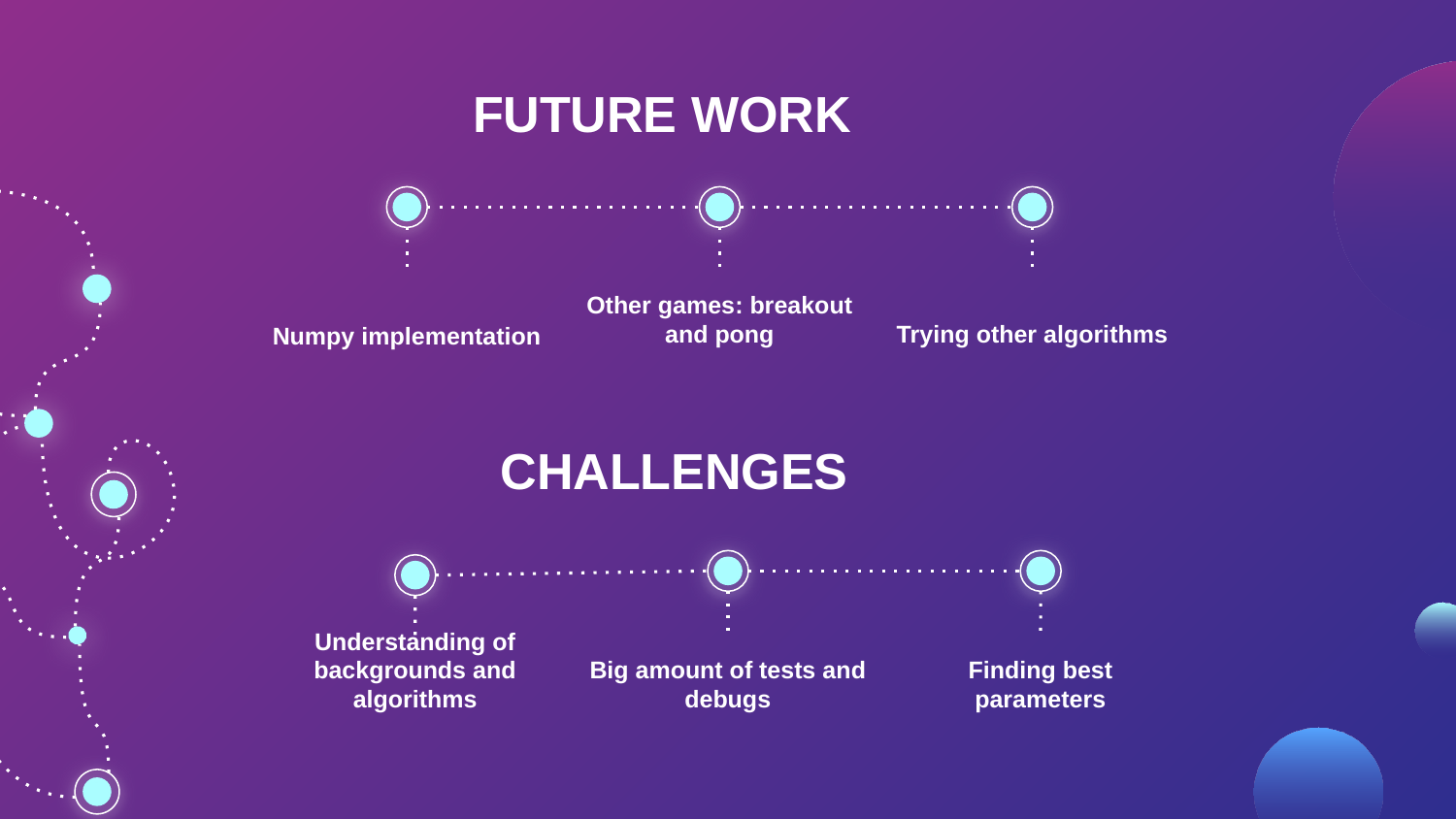

FUTURE WORK

Other games: breakout and pong
Trying other algorithms
Numpy implementation
# CHALLENGES

Understanding of backgrounds and algorithms
Big amount of tests and debugs
Finding best parameters